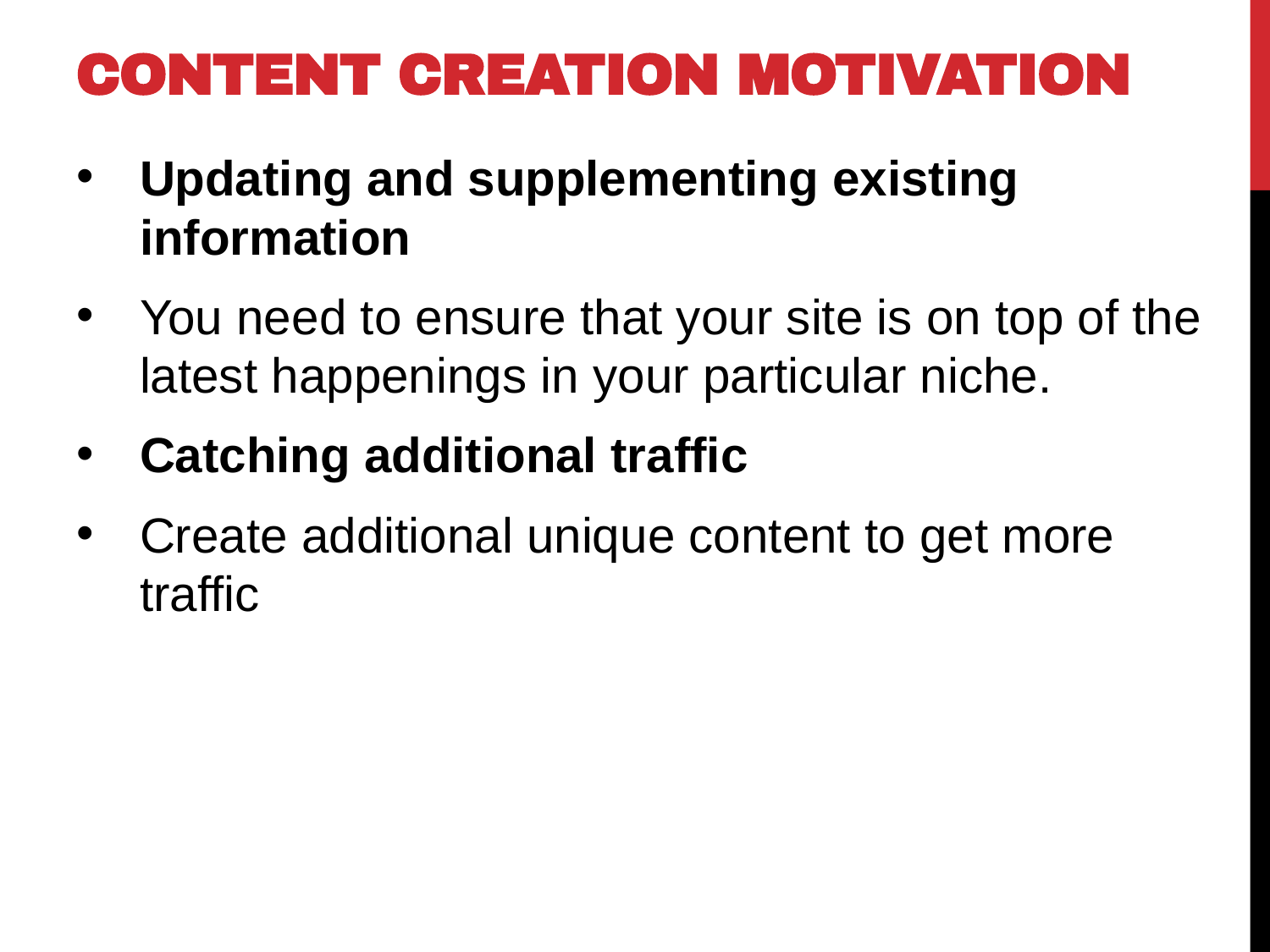

# Content Creation Motivation
Updating and supplementing existing information
You need to ensure that your site is on top of the latest happenings in your particular niche.
Catching additional traffic
Create additional unique content to get more traffic